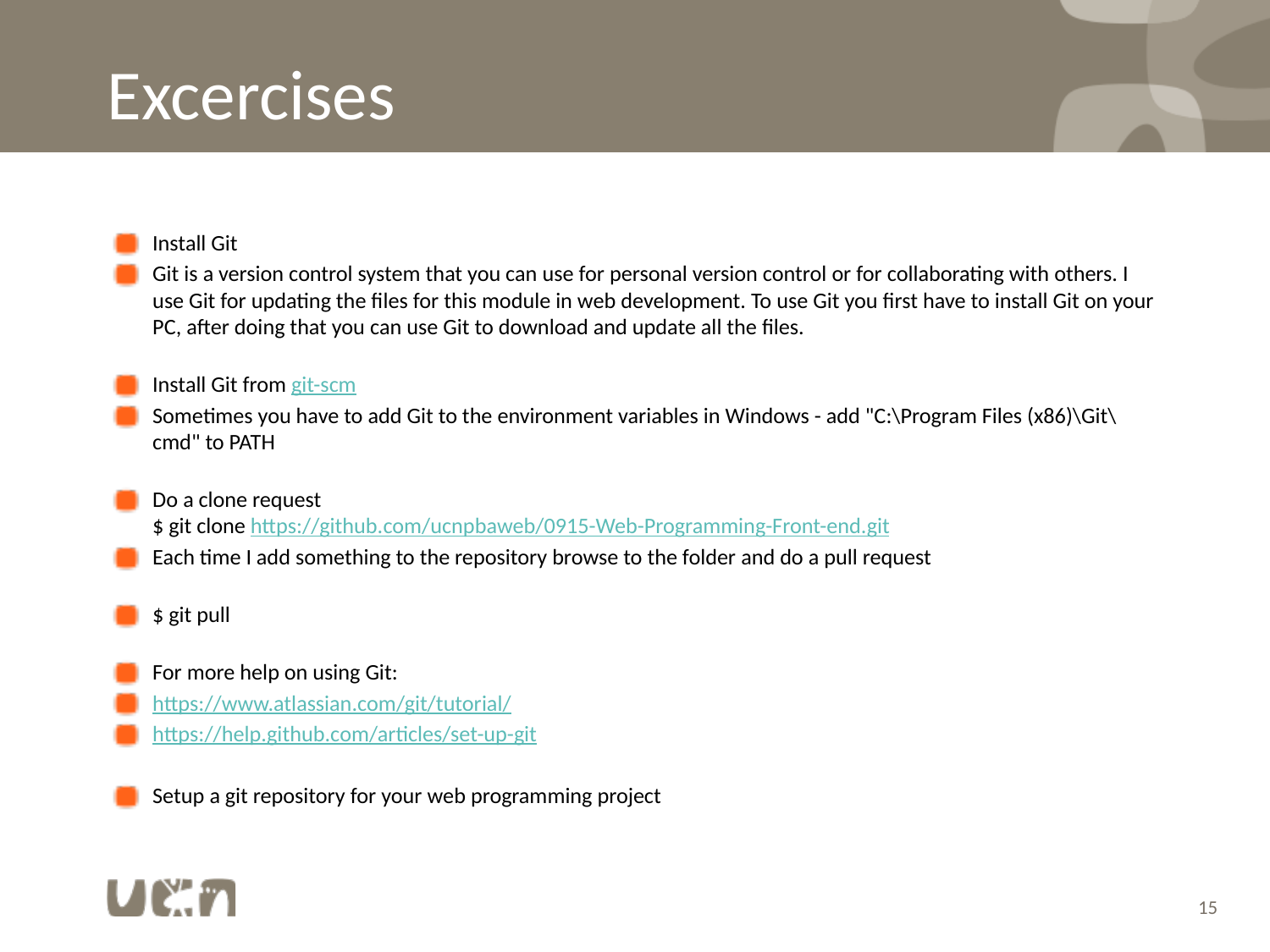

# Excercises
Install Git
Git is a version control system that you can use for personal version control or for collaborating with others. I use Git for updating the files for this module in web development. To use Git you first have to install Git on your PC, after doing that you can use Git to download and update all the files.
Install Git from git-scm
Sometimes you have to add Git to the environment variables in Windows - add "C:\Program Files (x86)\Git\cmd" to PATH
Do a clone request
$ git clone https://github.com/ucnpbaweb/0915-Web-Programming-Front-end.git
Each time I add something to the repository browse to the folder and do a pull request
$ git pull
For more help on using Git:
https://www.atlassian.com/git/tutorial/
https://help.github.com/articles/set-up-git

Setup a git repository for your web programming project

15